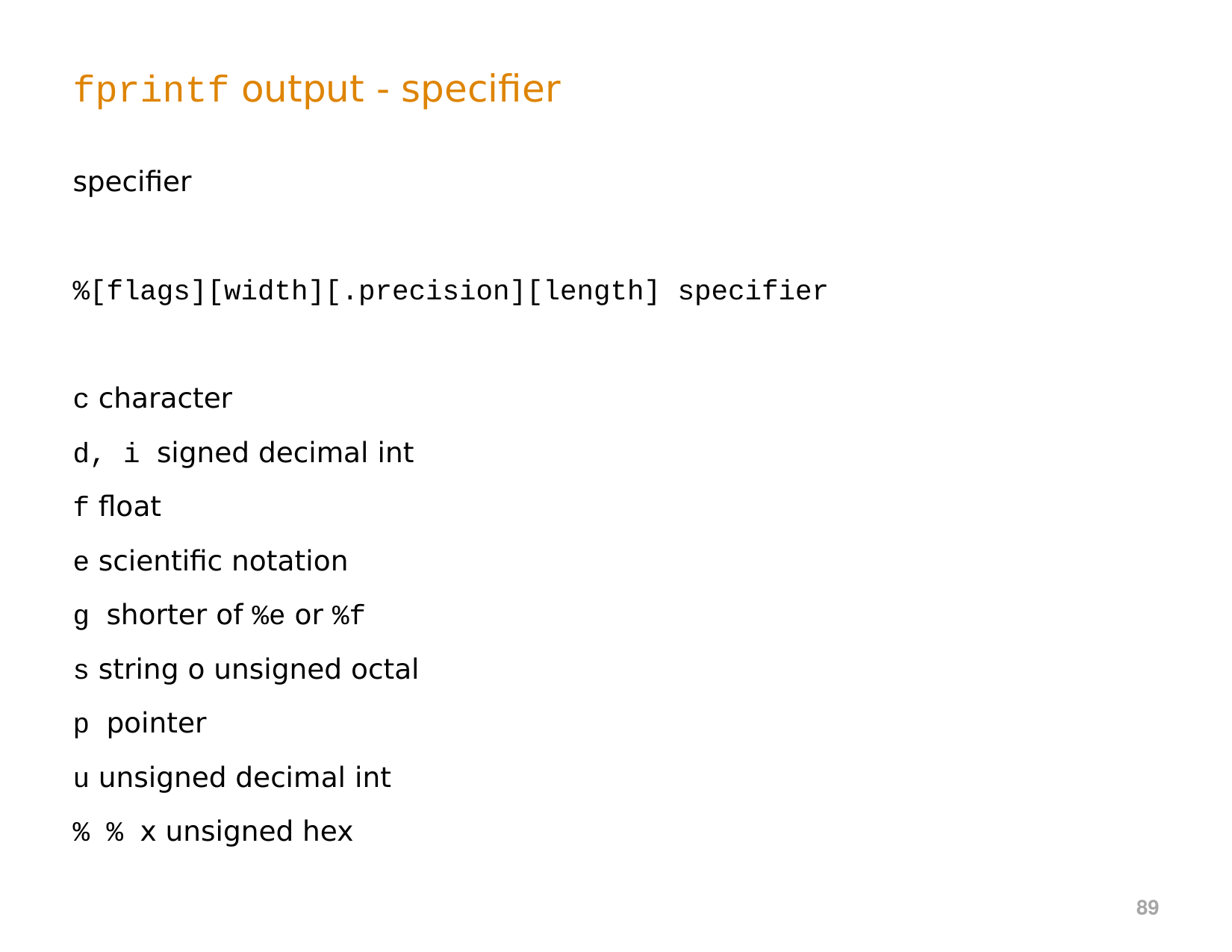

# fprintf output - specifier
specifier

%[flags][width][.precision][length] specifier

c character
d, i signed decimal int
f float
e scientific notation
g shorter of %e or %f
s string o unsigned octal
p pointer
u unsigned decimal int
% % x unsigned hex

89